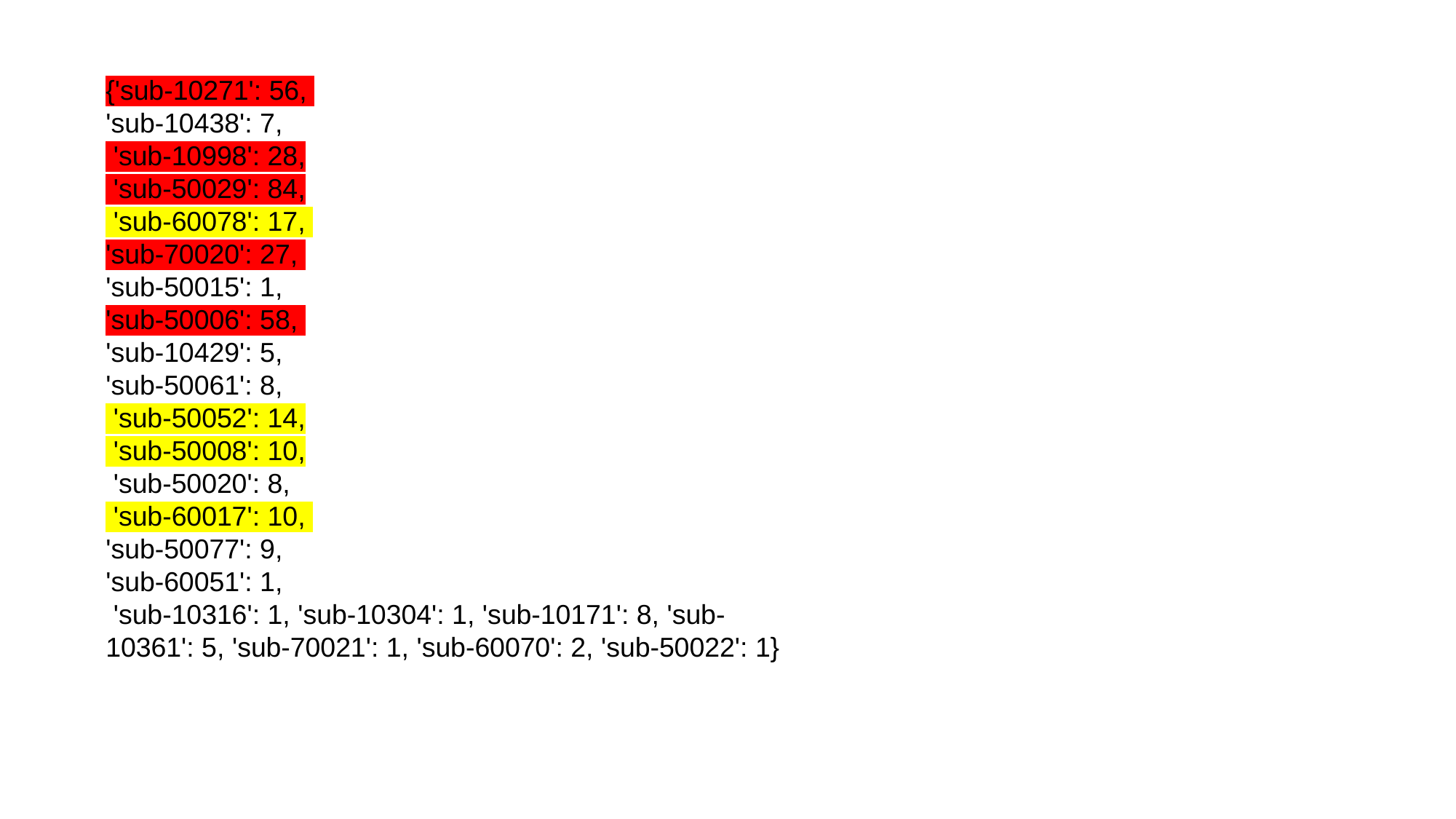

{'sub-10271': 56,
'sub-10438': 7,
 'sub-10998': 28,
 'sub-50029': 84,
 'sub-60078': 17,
'sub-70020': 27,
'sub-50015': 1,
'sub-50006': 58,
'sub-10429': 5,
'sub-50061': 8,
 'sub-50052': 14,
 'sub-50008': 10,
 'sub-50020': 8,
 'sub-60017': 10,
'sub-50077': 9,
'sub-60051': 1,
 'sub-10316': 1, 'sub-10304': 1, 'sub-10171': 8, 'sub-10361': 5, 'sub-70021': 1, 'sub-60070': 2, 'sub-50022': 1}